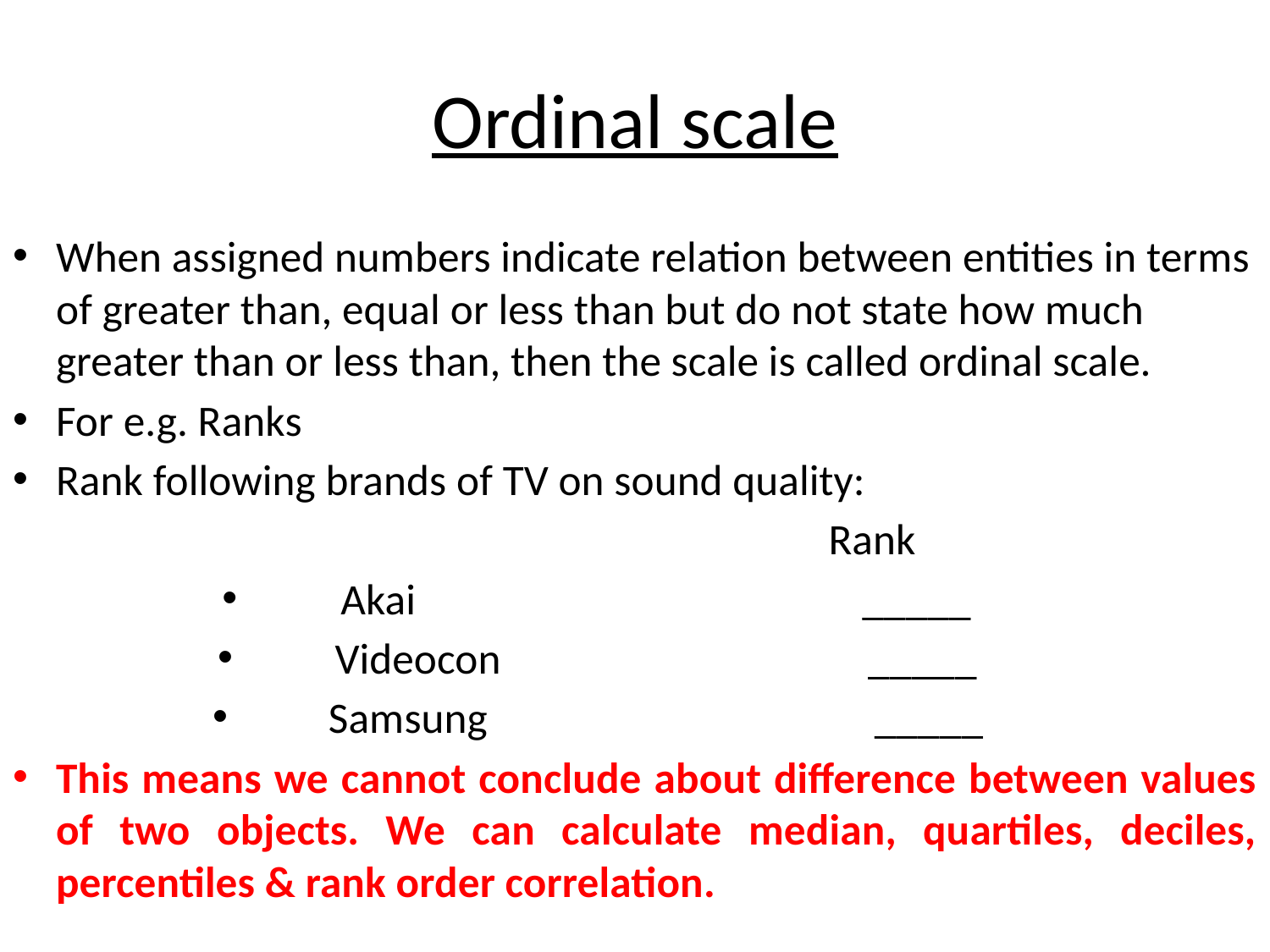

# Ordinal scale
When assigned numbers indicate relation between entities in terms of greater than, equal or less than but do not state how much greater than or less than, then the scale is called ordinal scale.
For e.g. Ranks
Rank following brands of TV on sound quality:
                                                                                  Rank
Akai                                             _____
Videocon                                     _____
Samsung                                       _____
This means we cannot conclude about difference between values of two objects. We can calculate median, quartiles, deciles, percentiles & rank order correlation.